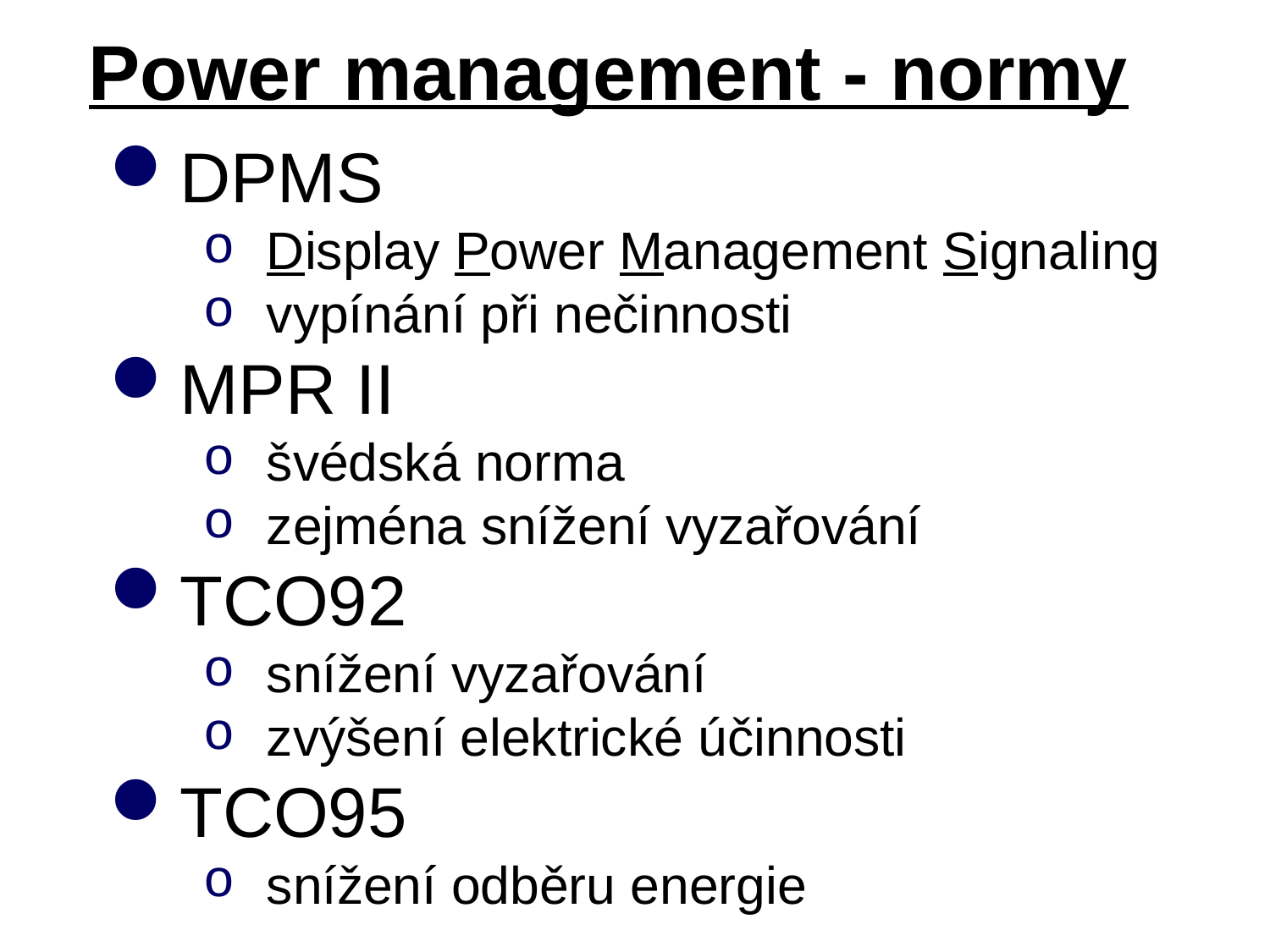

# Power management - normy
DPMS
Display Power Management Signaling
vypínání při nečinnosti
MPR II
švédská norma
zejména snížení vyzařování
TCO92
snížení vyzařování
zvýšení elektrické účinnosti
TCO95
snížení odběru energie